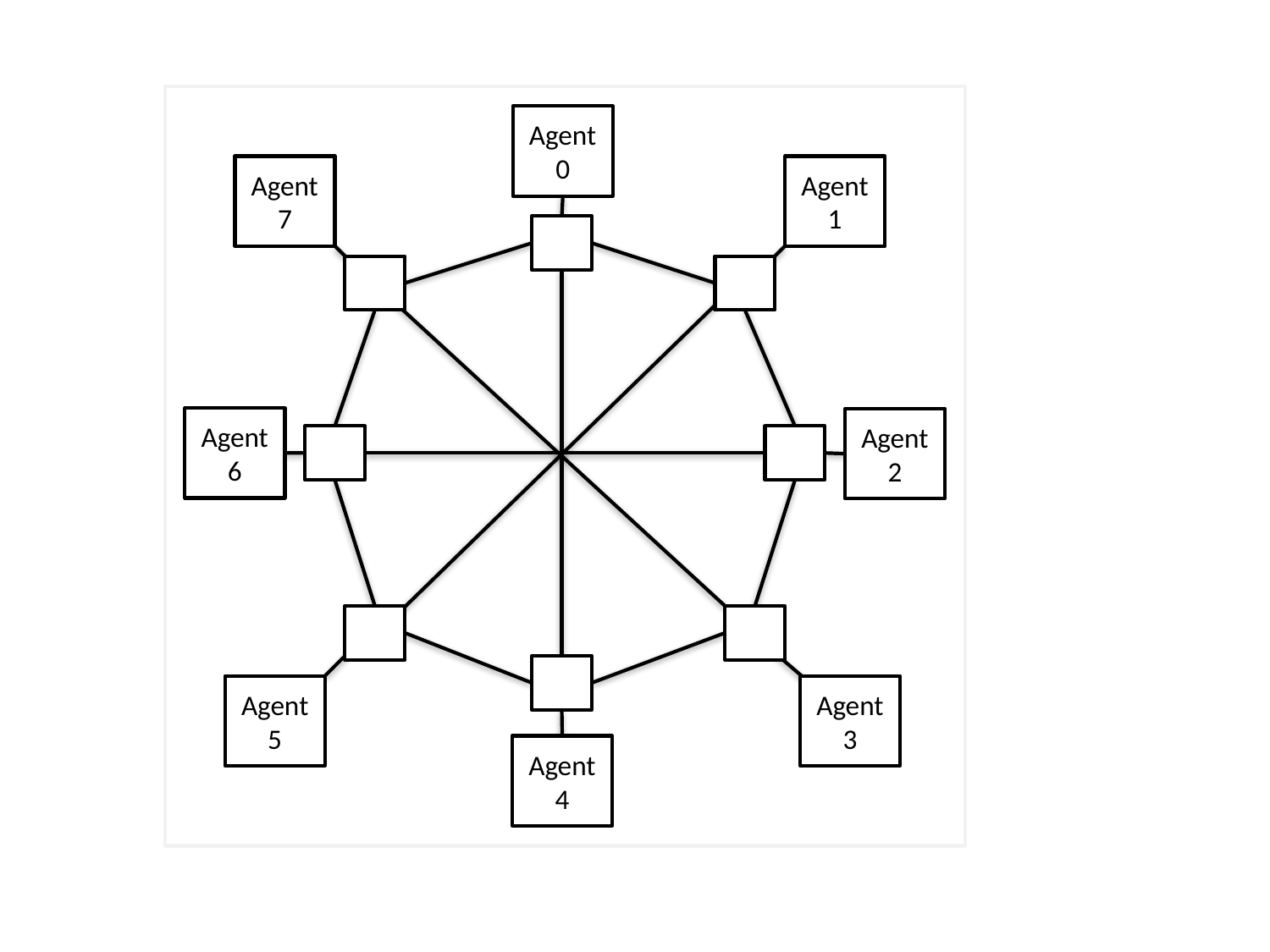

Agent 0
Agent 7
Agent 1

Agent 6
Agent 2

Agent 5
Agent 3
Agent 4